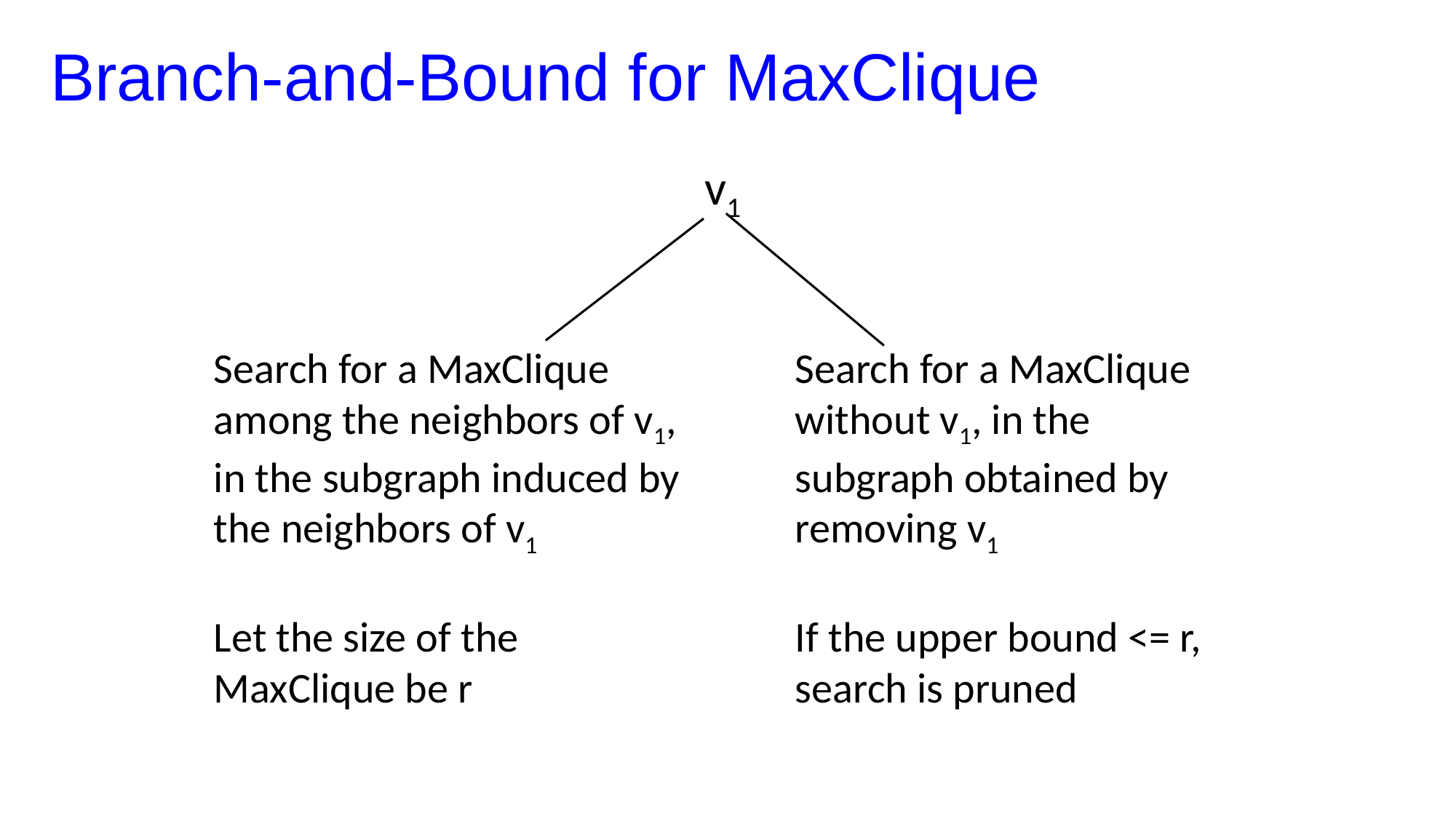

# Branch-and-Bound for MaxClique
v1
Search for a MaxClique among the neighbors of v1,
in the subgraph induced by the neighbors of v1

Let the size of the MaxClique be r
Search for a MaxClique without v1, in the subgraph obtained by removing v1

If the upper bound <= r, search is pruned